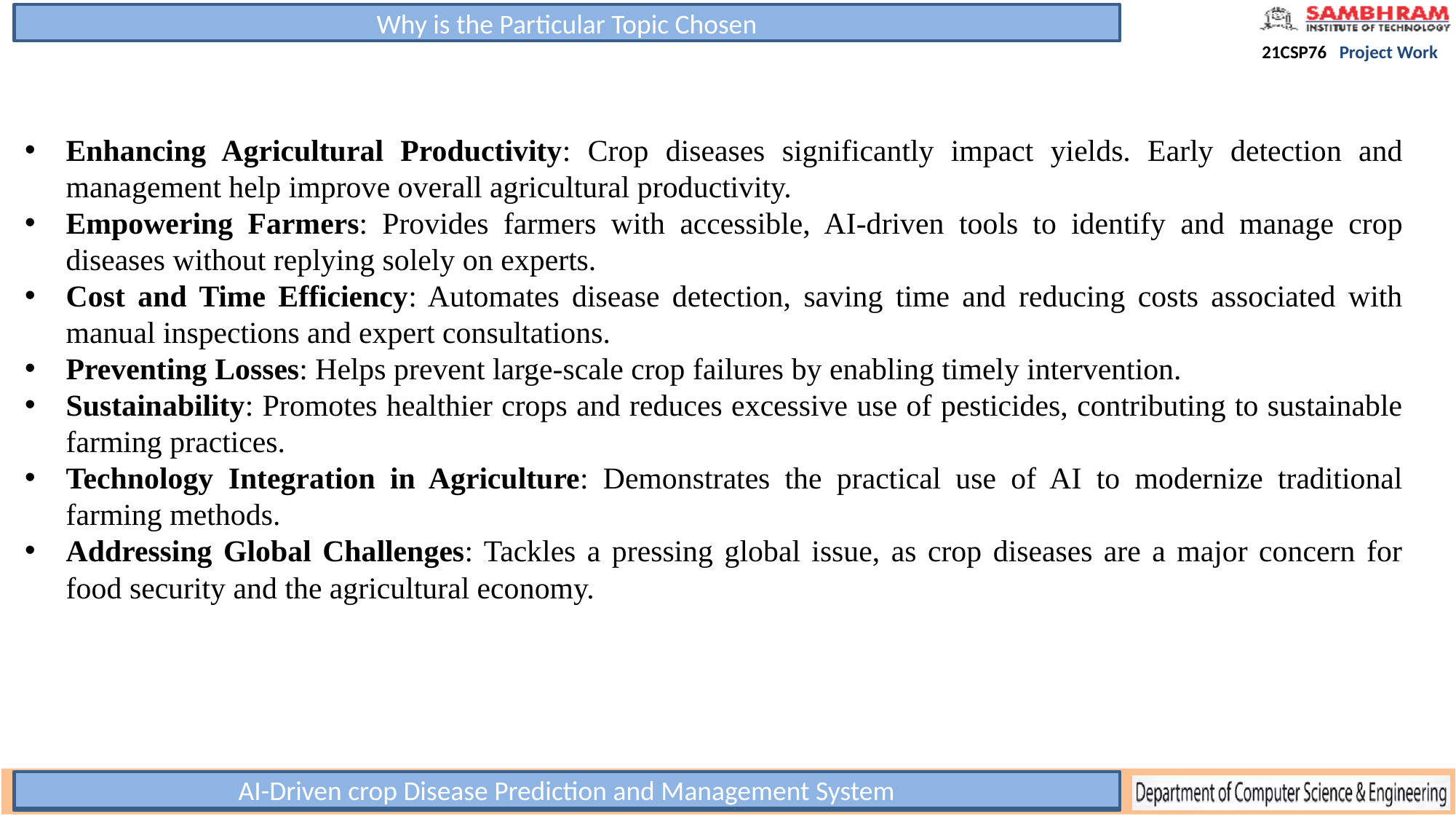

Why is the Particular Topic Chosen
Enhancing Agricultural Productivity: Crop diseases significantly impact yields. Early detection and management help improve overall agricultural productivity.
Empowering Farmers: Provides farmers with accessible, AI-driven tools to identify and manage crop diseases without replying solely on experts.
Cost and Time Efficiency: Automates disease detection, saving time and reducing costs associated with manual inspections and expert consultations.
Preventing Losses: Helps prevent large-scale crop failures by enabling timely intervention.
Sustainability: Promotes healthier crops and reduces excessive use of pesticides, contributing to sustainable farming practices.
Technology Integration in Agriculture: Demonstrates the practical use of AI to modernize traditional farming methods.
Addressing Global Challenges: Tackles a pressing global issue, as crop diseases are a major concern for food security and the agricultural economy.

AI-Driven crop Disease Prediction and Management System
Title of the Project